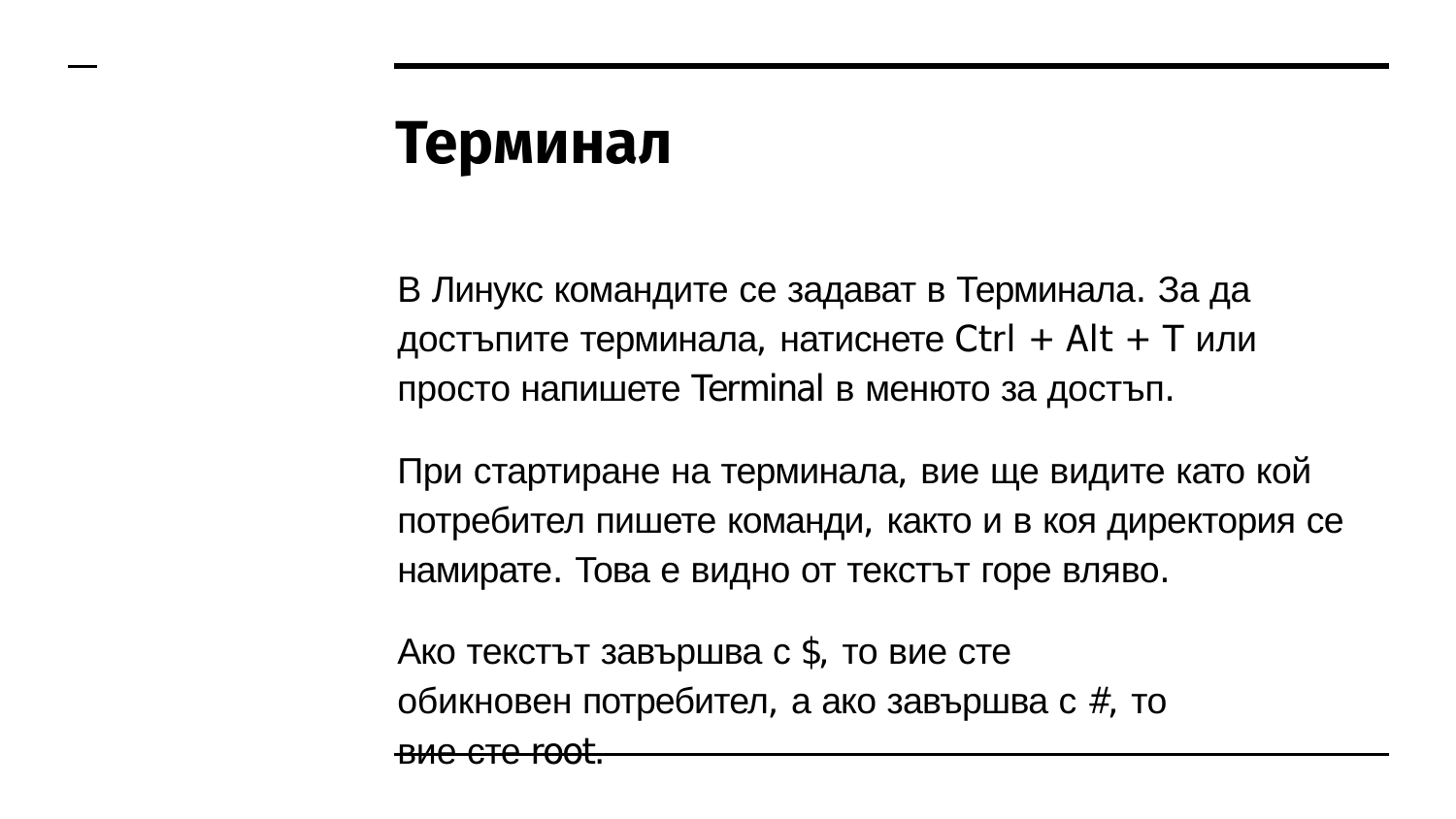

# Терминал
В Линукс командите се задават в Терминала. За да достъпите терминала, натиснете Ctrl + Alt + T или просто напишете Terminal в менюто за достъп.
При стартиране на терминала, вие ще видите като кой потребител пишете команди, както и в коя директория се намирате. Това е видно от текстът горе вляво.
Ако текстът завършва с $, то вие сте обикновен потребител, а ако завършва с #, то вие сте root.